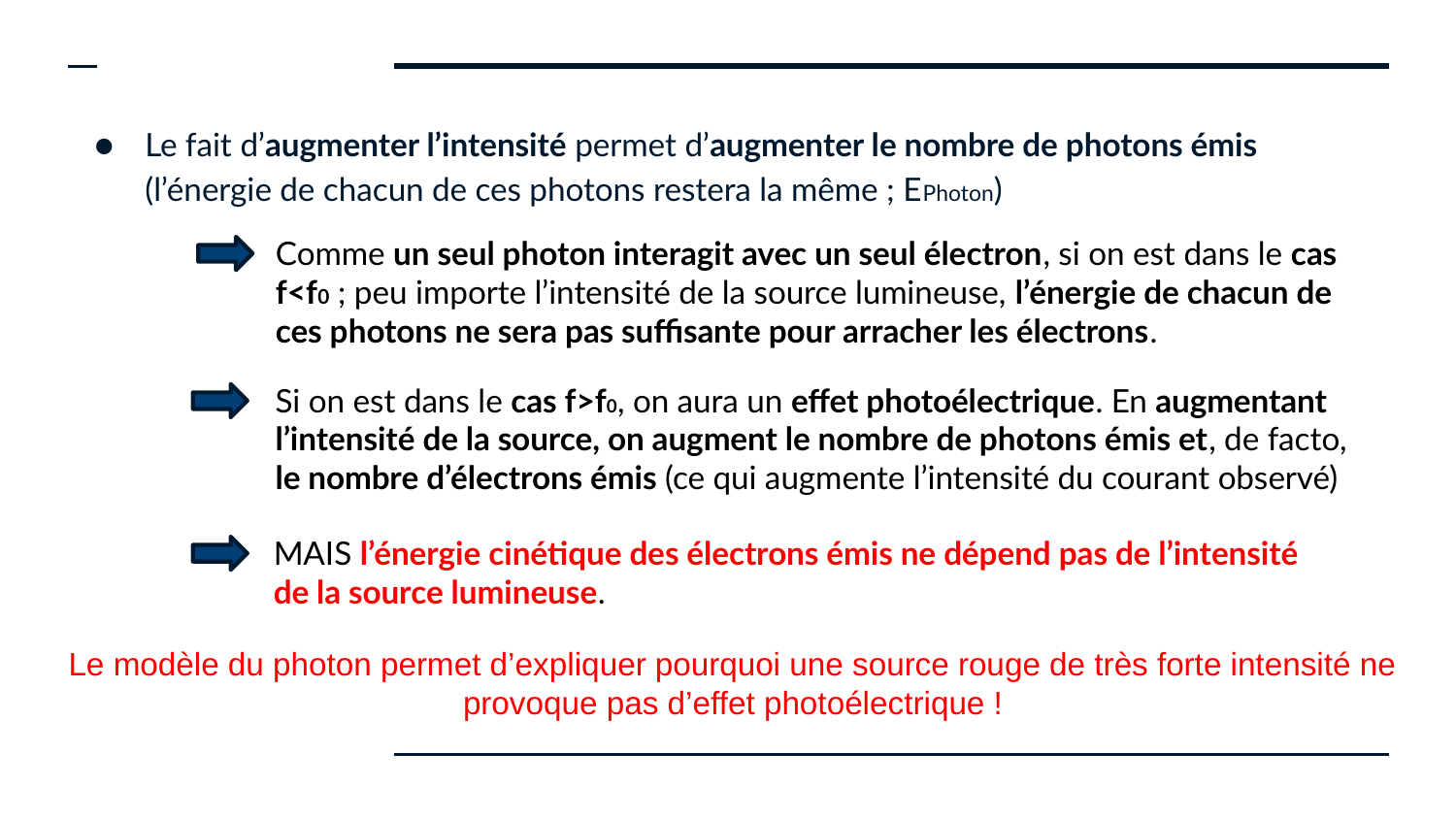

Le fait d’augmenter l’intensité permet d’augmenter le nombre de photons émis (l’énergie de chacun de ces photons restera la même ; EPhoton)
Comme un seul photon interagit avec un seul électron, si on est dans le cas f<f0 ; peu importe l’intensité de la source lumineuse, l’énergie de chacun de ces photons ne sera pas suffisante pour arracher les électrons.

Si on est dans le cas f>f0, on aura un effet photoélectrique. En augmentant l’intensité de la source, on augment le nombre de photons émis et, de facto, le nombre d’électrons émis (ce qui augmente l’intensité du courant observé)

MAIS l’énergie cinétique des électrons émis ne dépend pas de l’intensité de la source lumineuse.

Le modèle du photon permet d’expliquer pourquoi une source rouge de très forte intensité ne provoque pas d’effet photoélectrique !